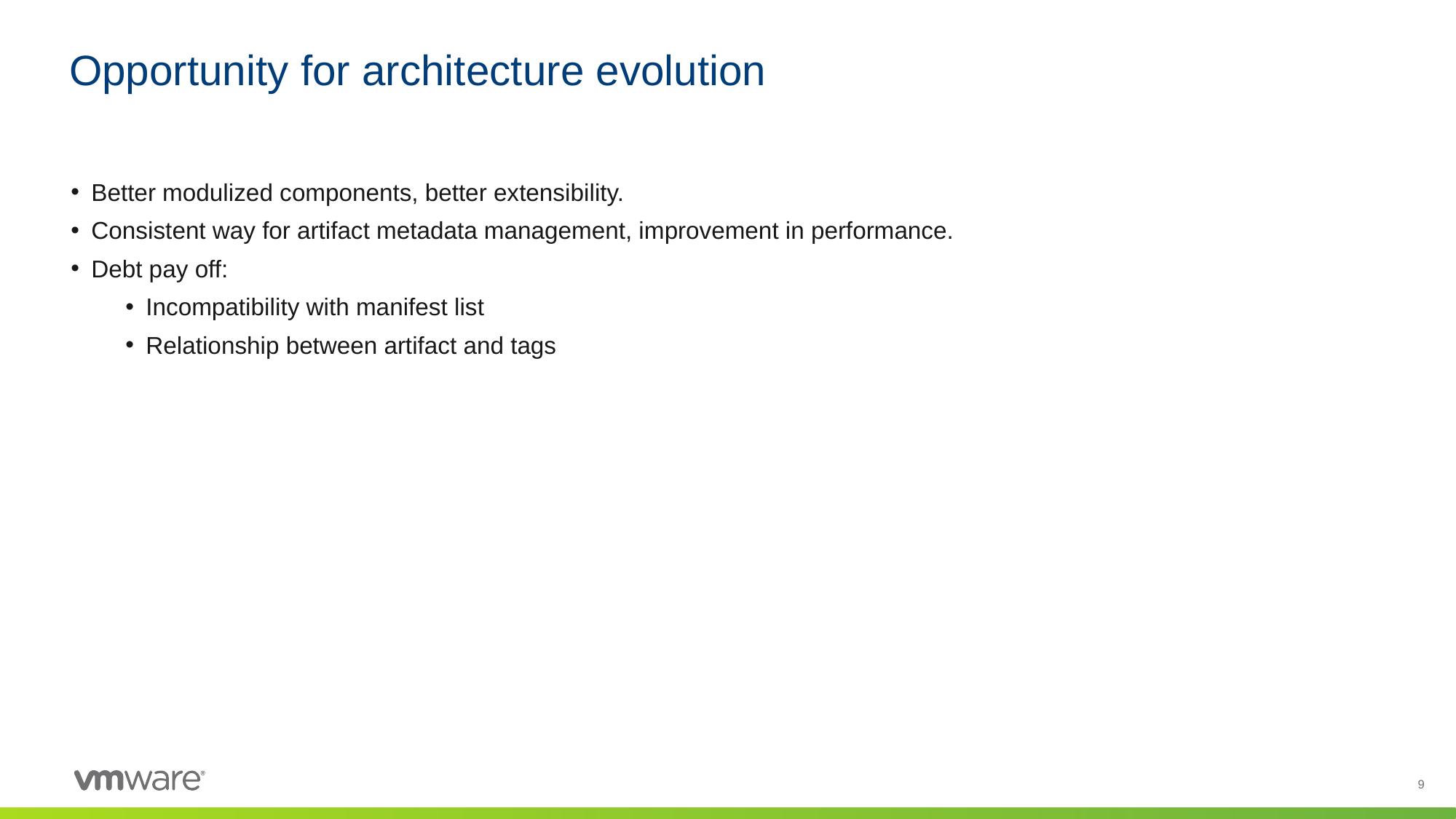

# Opportunity for architecture evolution

Better modulized components, better extensibility.
Consistent way for artifact metadata management, improvement in performance.
Debt pay off:
Incompatibility with manifest list
Relationship between artifact and tags